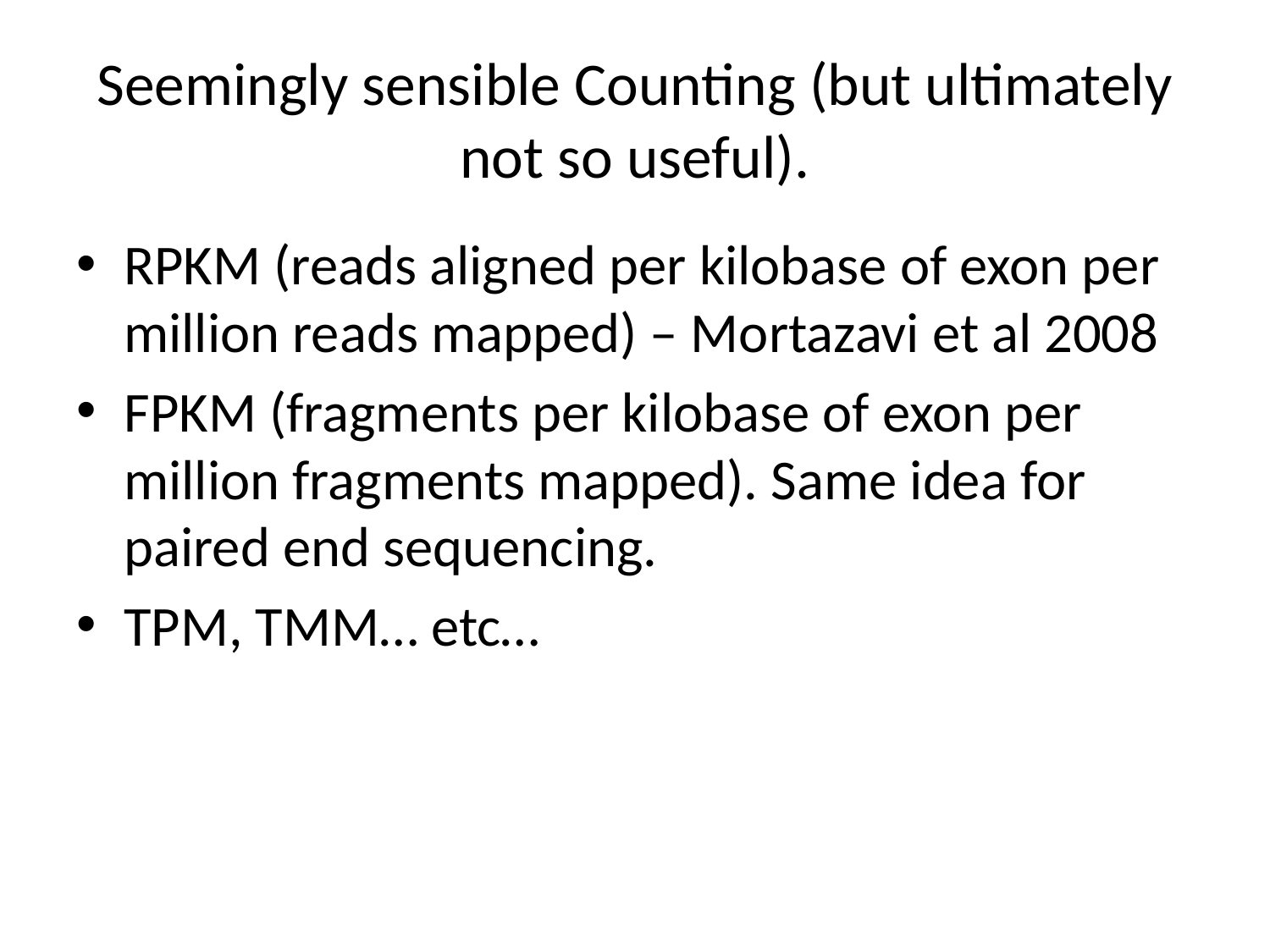

# Seemingly sensible Counting (but ultimately not so useful).
RPKM (reads aligned per kilobase of exon per million reads mapped) – Mortazavi et al 2008
FPKM (fragments per kilobase of exon per million fragments mapped). Same idea for paired end sequencing.
TPM, TMM… etc…